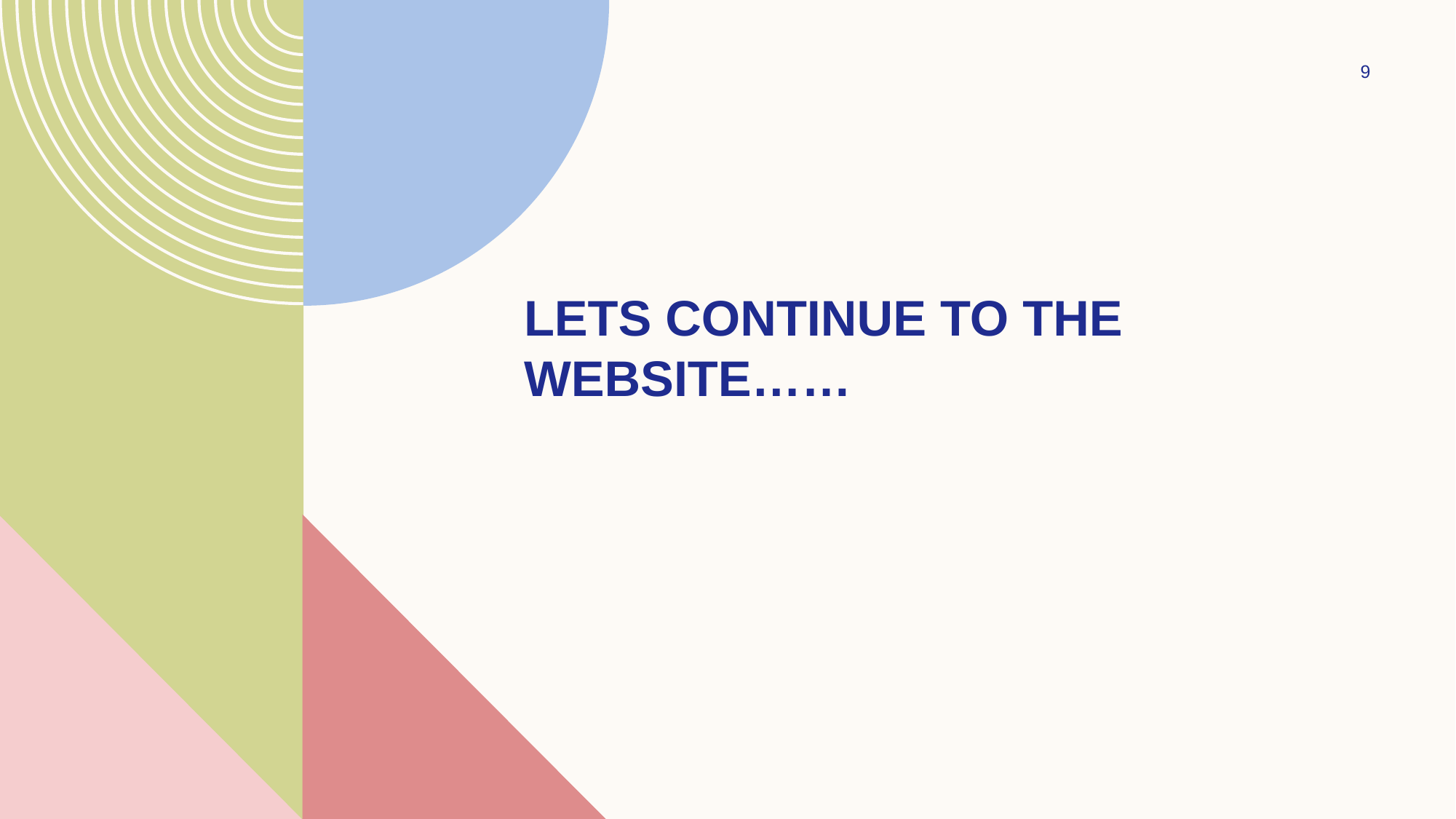

9

# Lets continue to the website……